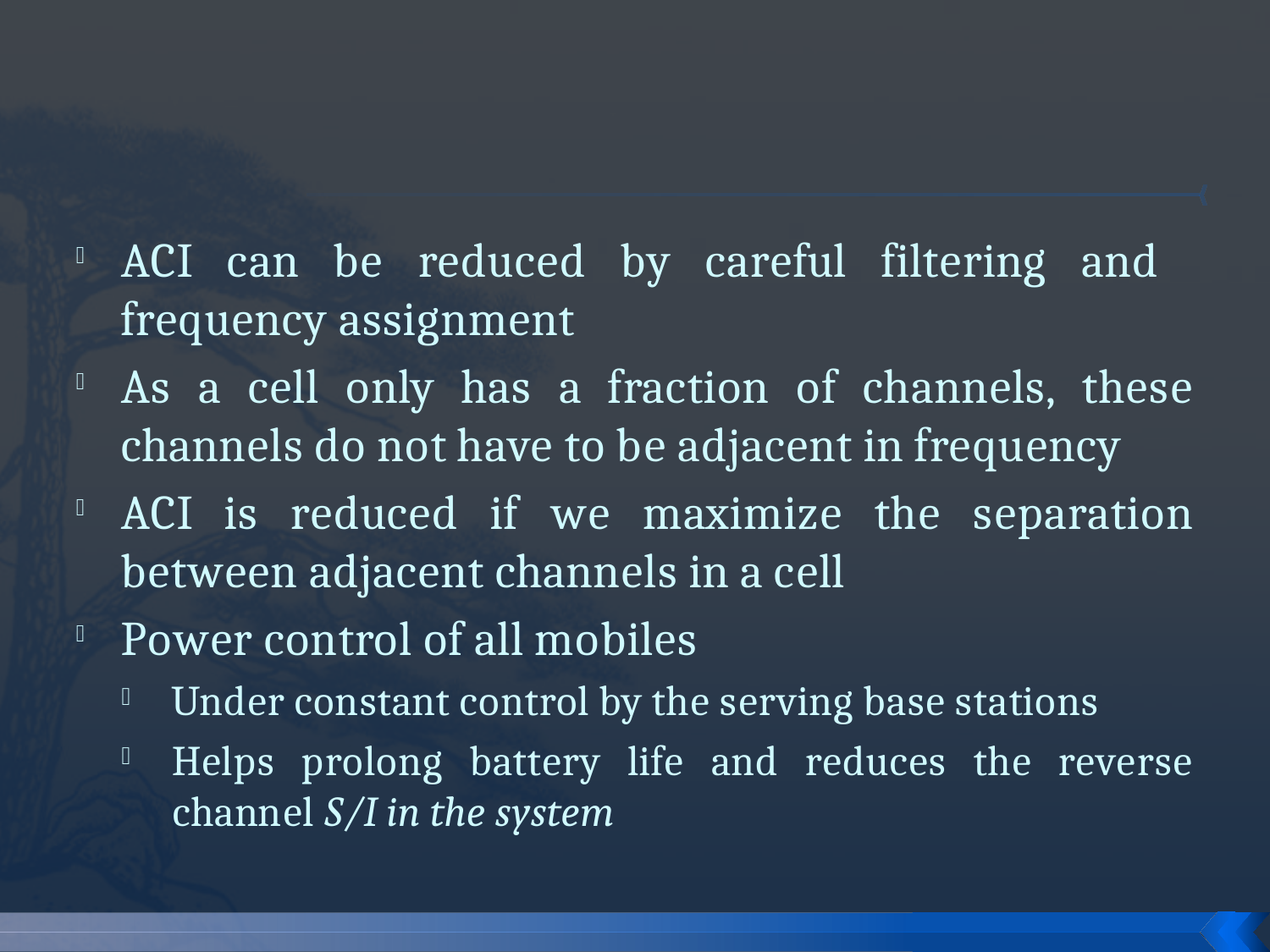

#
ACI can be reduced by careful filtering and  frequency assignment
As a cell only has a fraction of channels, these channels do not have to be adjacent in frequency
ACI is reduced if we maximize the separation between adjacent channels in a cell
Power control of all mobiles
Under constant control by the serving base stations
Helps prolong battery life and reduces the reverse channel S/I in the system